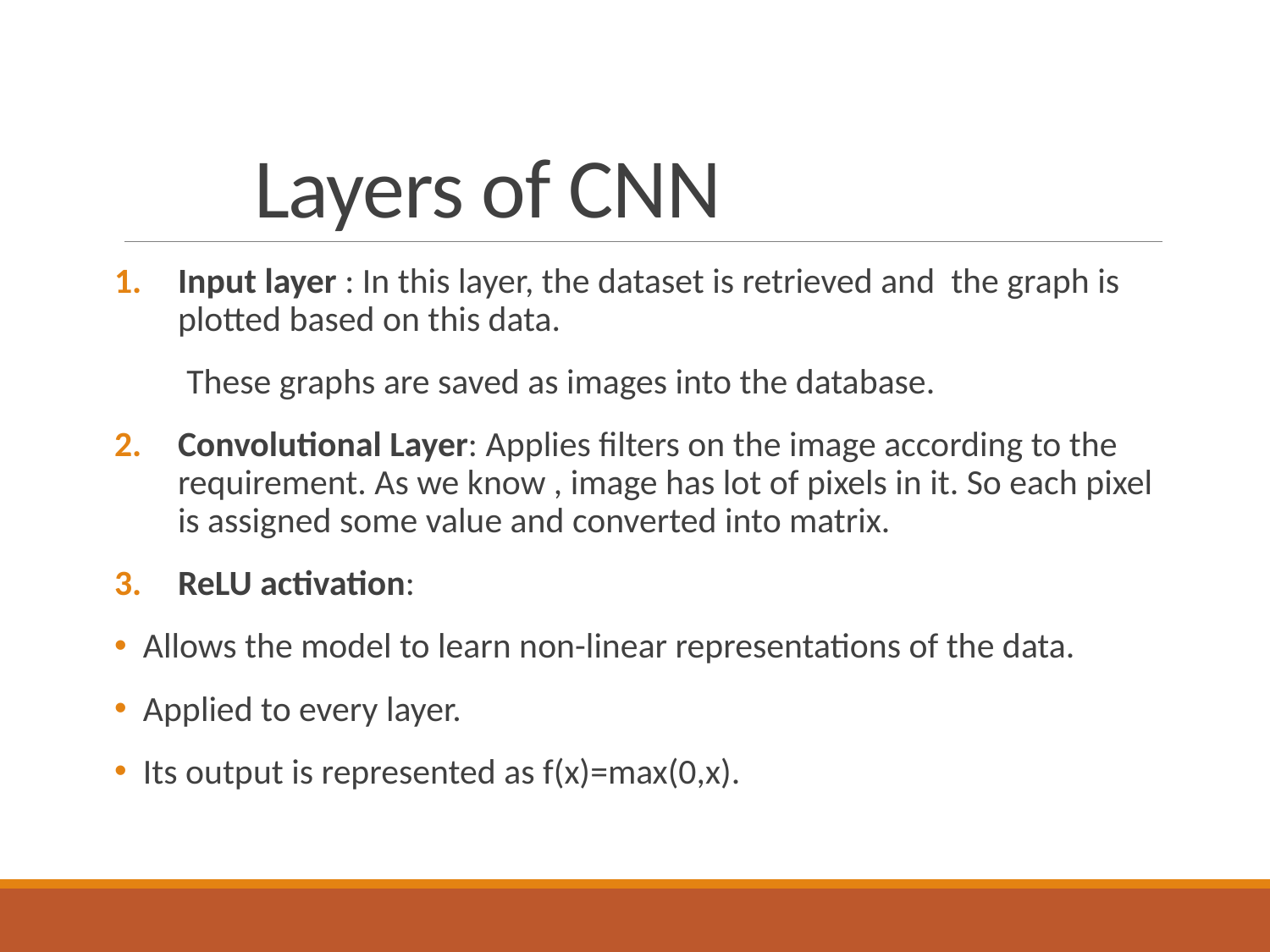

# Layers of CNN
Input layer : In this layer, the dataset is retrieved and  the graph is plotted based on this data.
         These graphs are saved as images into the database.
Convolutional Layer: Applies filters on the image according to the requirement. As we know , image has lot of pixels in it. So each pixel is assigned some value and converted into matrix.
ReLU activation:
  Allows the model to learn non-linear representations of the data.
  Applied to every layer.
  Its output is represented as f(x)=max(0,x).